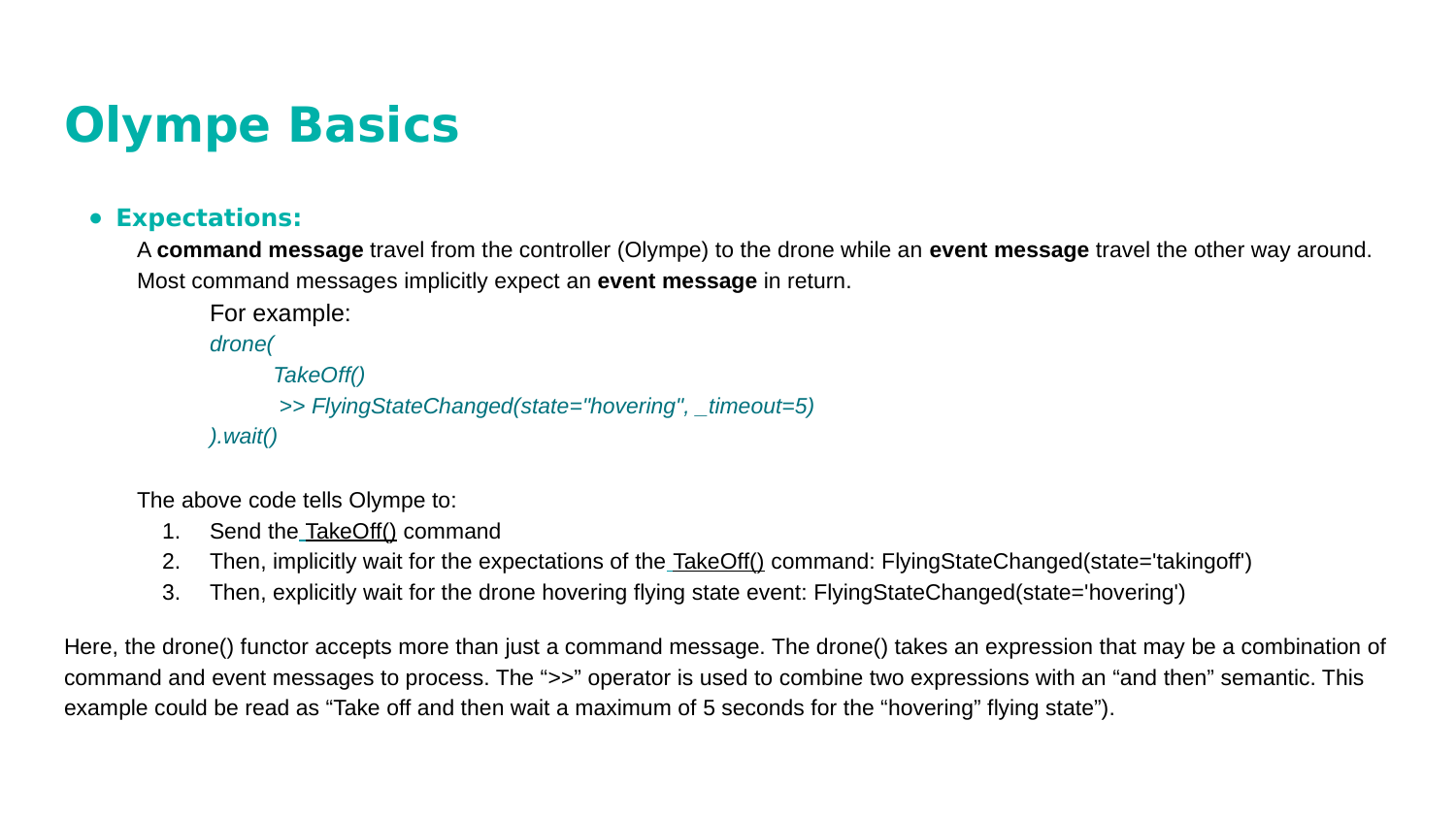

# Olympe Basics
Expectations:
A command message travel from the controller (Olympe) to the drone while an event message travel the other way around.
Most command messages implicitly expect an event message in return.
	For example:
drone(
          TakeOff()
           >> FlyingStateChanged(state="hovering", _timeout=5)
).wait()

The above code tells Olympe to:
Send the TakeOff() command
Then, implicitly wait for the expectations of the TakeOff() command: FlyingStateChanged(state='takingoff')
Then, explicitly wait for the drone hovering flying state event: FlyingStateChanged(state='hovering')
Here, the drone() functor accepts more than just a command message. The drone() takes an expression that may be a combination of command and event messages to process. The “>>” operator is used to combine two expressions with an “and then” semantic. This example could be read as “Take off and then wait a maximum of 5 seconds for the “hovering” flying state”).